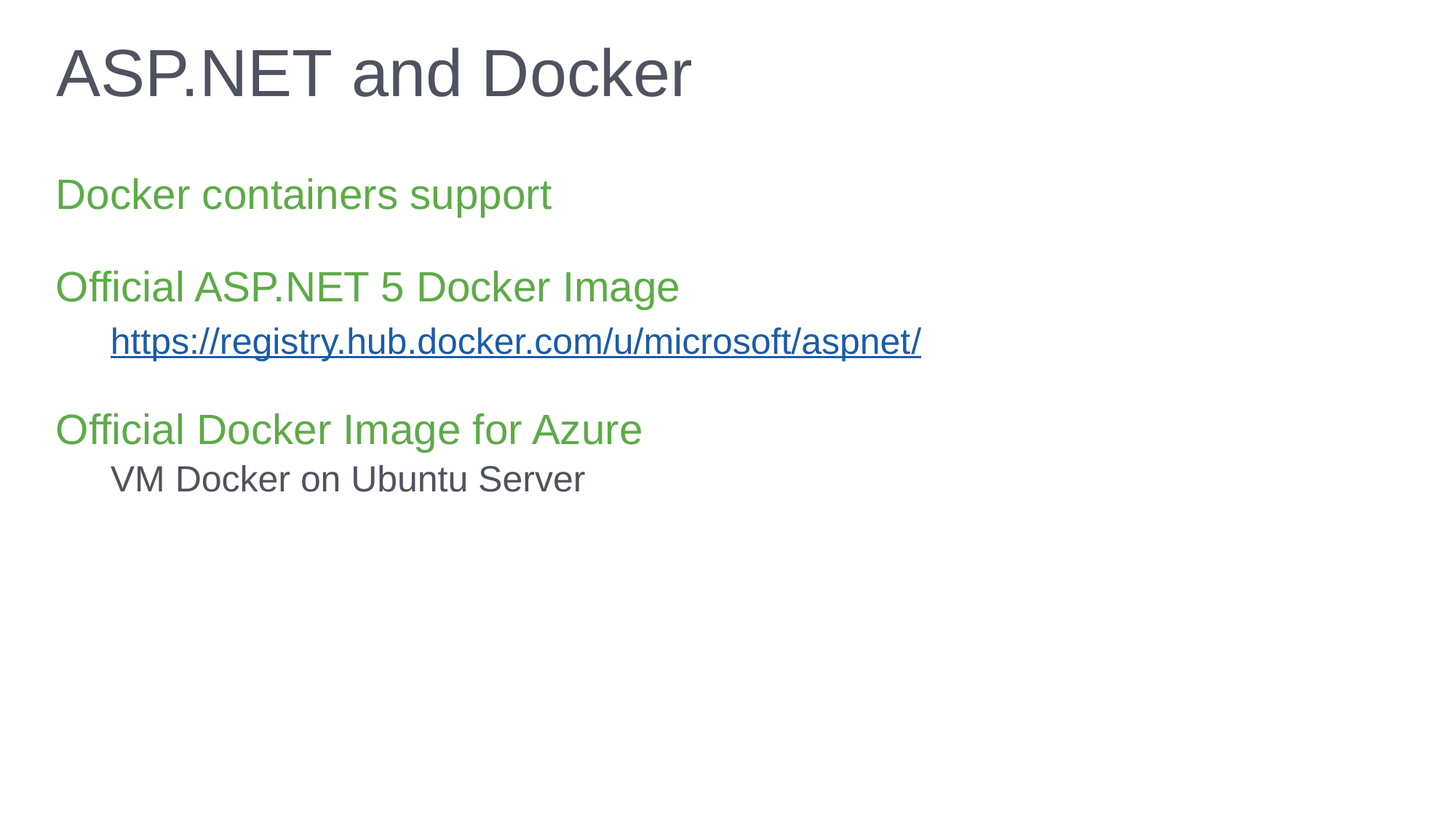

# ASP.NET and Docker
Docker containers support
Official ASP.NET 5 Docker Image
https://registry.hub.docker.com/u/microsoft/aspnet/
Official Docker Image for Azure
VM Docker on Ubuntu Server